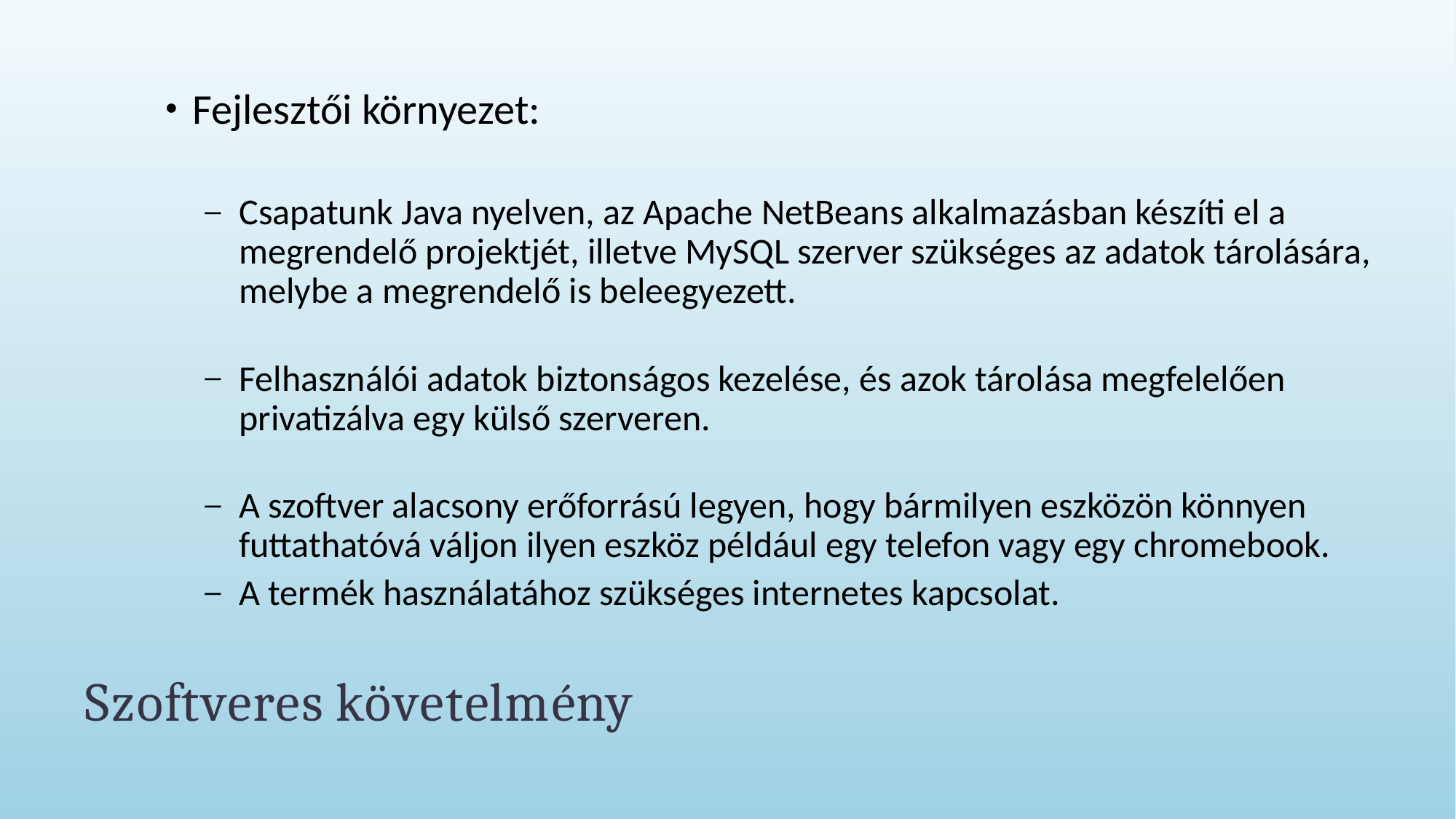

Fejlesztői környezet:
Csapatunk Java nyelven, az Apache NetBeans alkalmazásban készíti el a megrendelő projektjét, illetve MySQL szerver szükséges az adatok tárolására, melybe a megrendelő is beleegyezett.
Felhasználói adatok biztonságos kezelése, és azok tárolása megfelelően privatizálva egy külső szerveren.
A szoftver alacsony erőforrású legyen, hogy bármilyen eszközön könnyen futtathatóvá váljon ilyen eszköz például egy telefon vagy egy chromebook.
A termék használatához szükséges internetes kapcsolat.

# Szoftveres követelmény